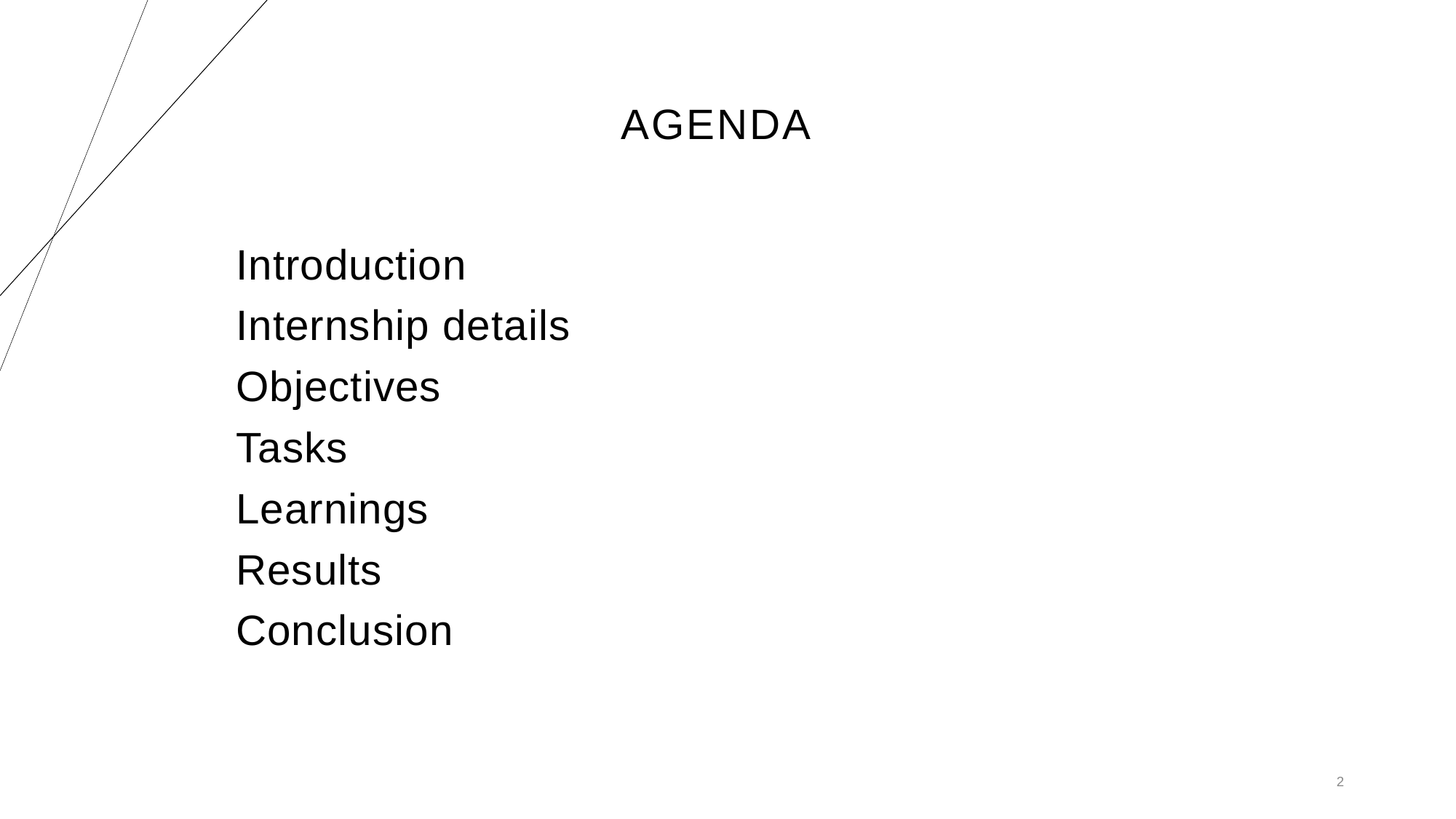

# AGENDA
Introduction
Internship details
Objectives
Tasks
Learnings
Results
Conclusion
2